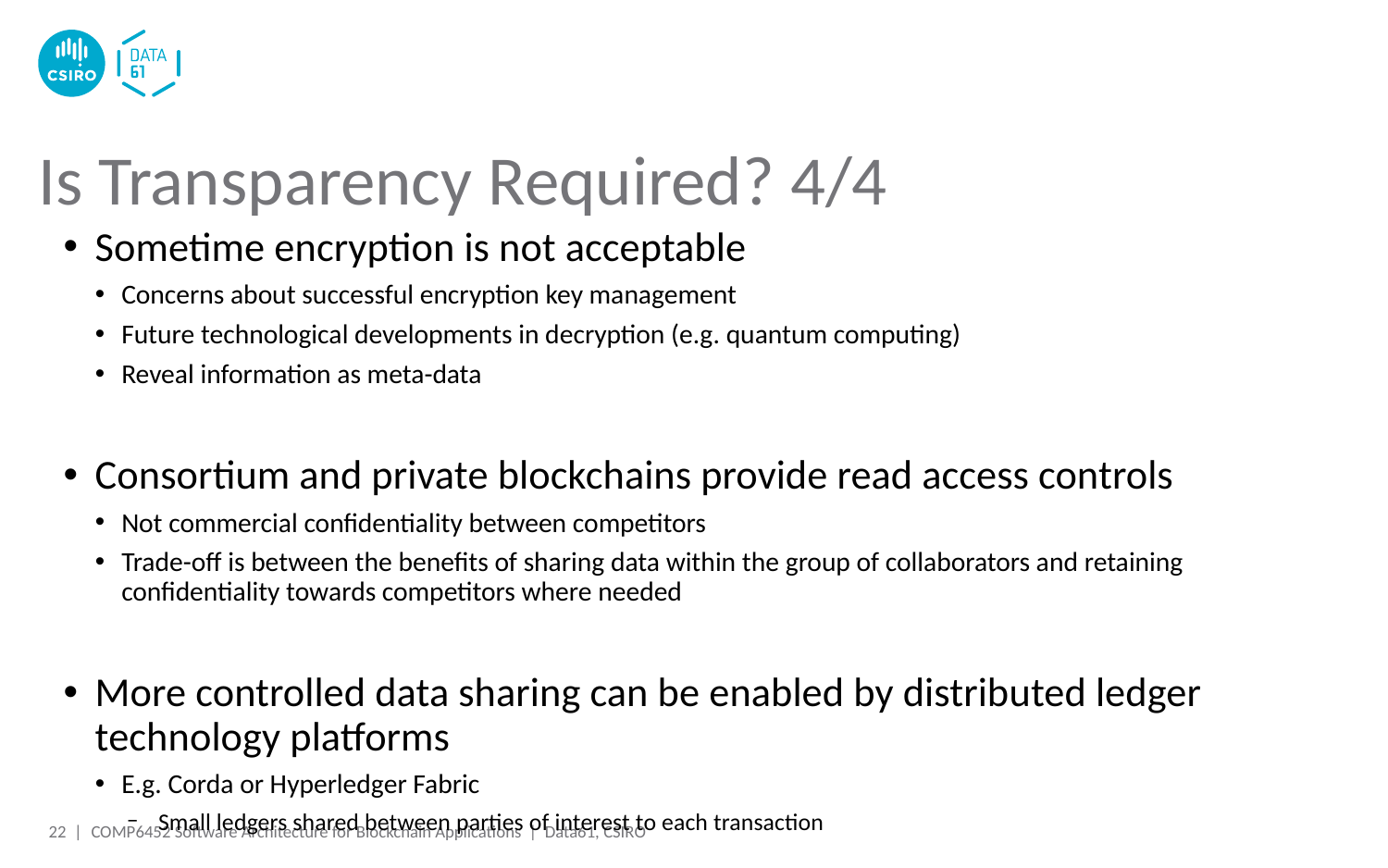

# Is Transparency Required? 4/4
Sometime encryption is not acceptable
Concerns about successful encryption key management
Future technological developments in decryption (e.g. quantum computing)
Reveal information as meta-data

Consortium and private blockchains provide read access controls
Not commercial confidentiality between competitors
Trade-off is between the benefits of sharing data within the group of collaborators and retaining confidentiality towards competitors where needed

More controlled data sharing can be enabled by distributed ledger technology platforms
E.g. Corda or Hyperledger Fabric
Small ledgers shared between parties of interest to each transaction
22  |
COMP6452 Software Architecture for Blockchain Applications  |  Data61, CSIRO